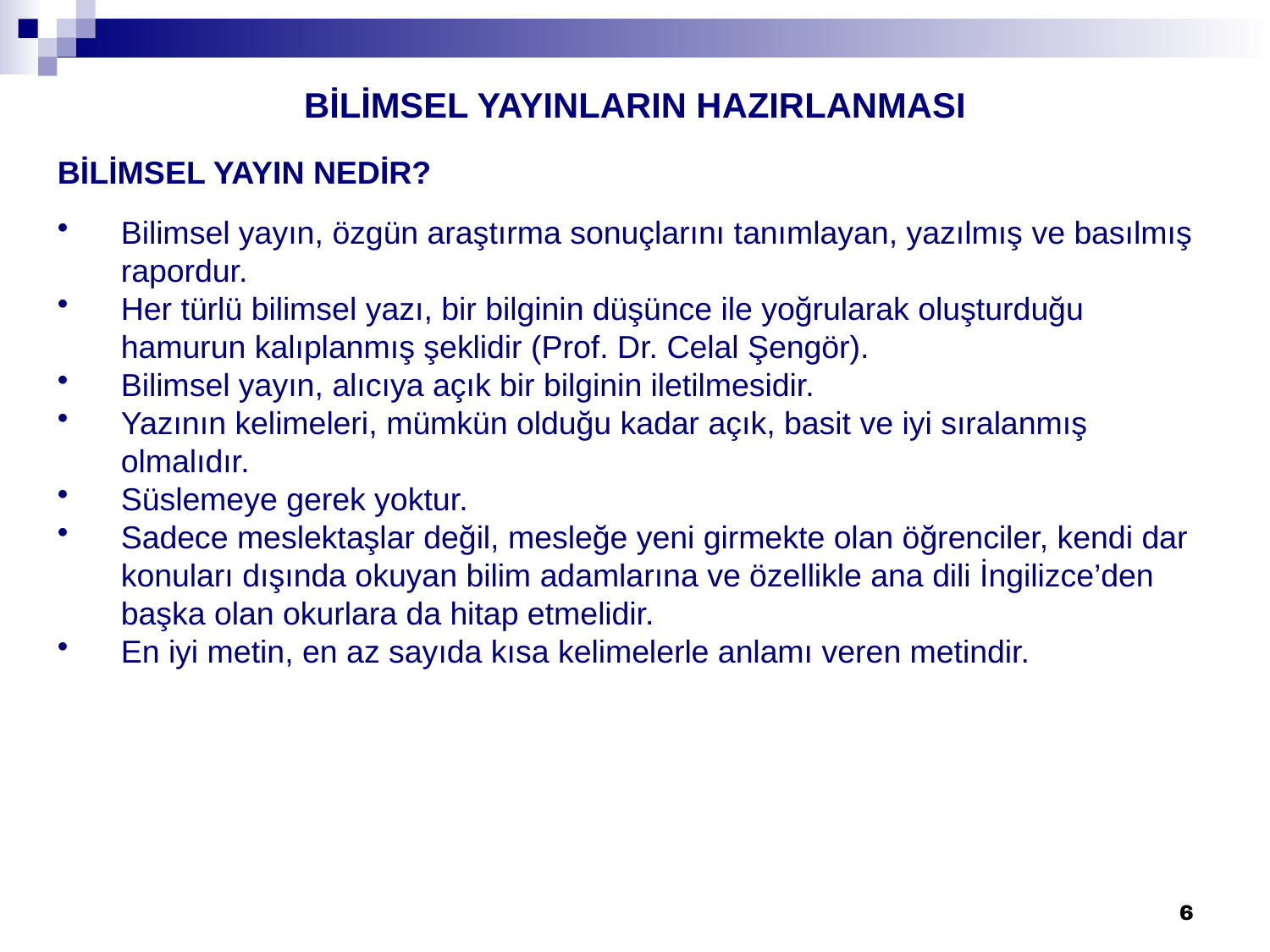

BİLİMSEL YAYINLARIN HAZIRLANMASI
BİLİMSEL YAYIN NEDİR?
Bilimsel yayın, özgün araştırma sonuçlarını tanımlayan, yazılmış ve basılmış rapordur.
Her türlü bilimsel yazı, bir bilginin düşünce ile yoğrularak oluşturduğu hamurun kalıplanmış şeklidir (Prof. Dr. Celal Şengör).
Bilimsel yayın, alıcıya açık bir bilginin iletilmesidir.
Yazının kelimeleri, mümkün olduğu kadar açık, basit ve iyi sıralanmış olmalıdır.
Süslemeye gerek yoktur.
Sadece meslektaşlar değil, mesleğe yeni girmekte olan öğrenciler, kendi dar konuları dışında okuyan bilim adamlarına ve özellikle ana dili İngilizce’den başka olan okurlara da hitap etmelidir.
En iyi metin, en az sayıda kısa kelimelerle anlamı veren metindir.
6